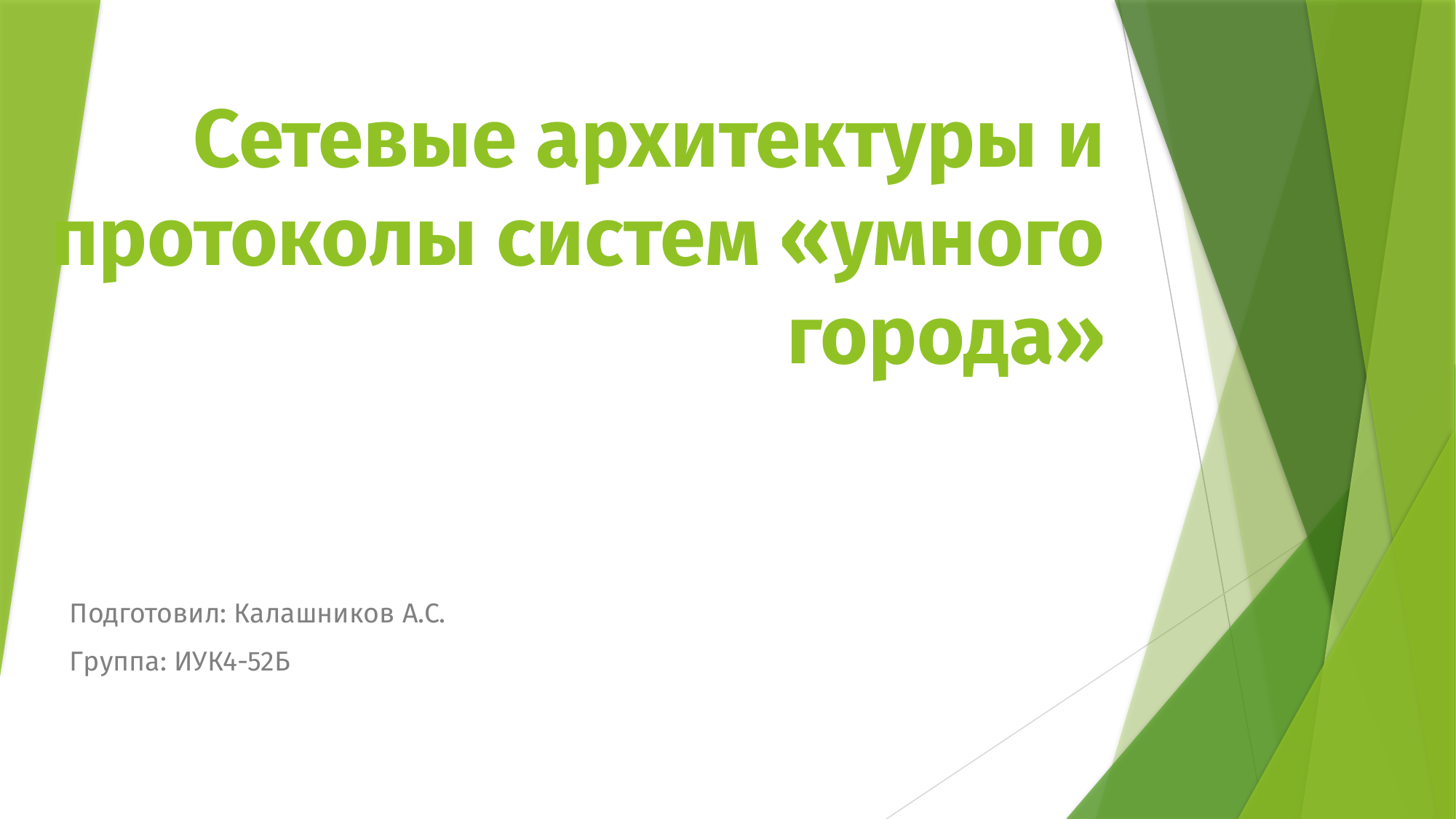

# Сетевые архитектуры и протоколы систем «умного города»
Подготовил: Калашников А.С.
Группа: ИУК4-52Б